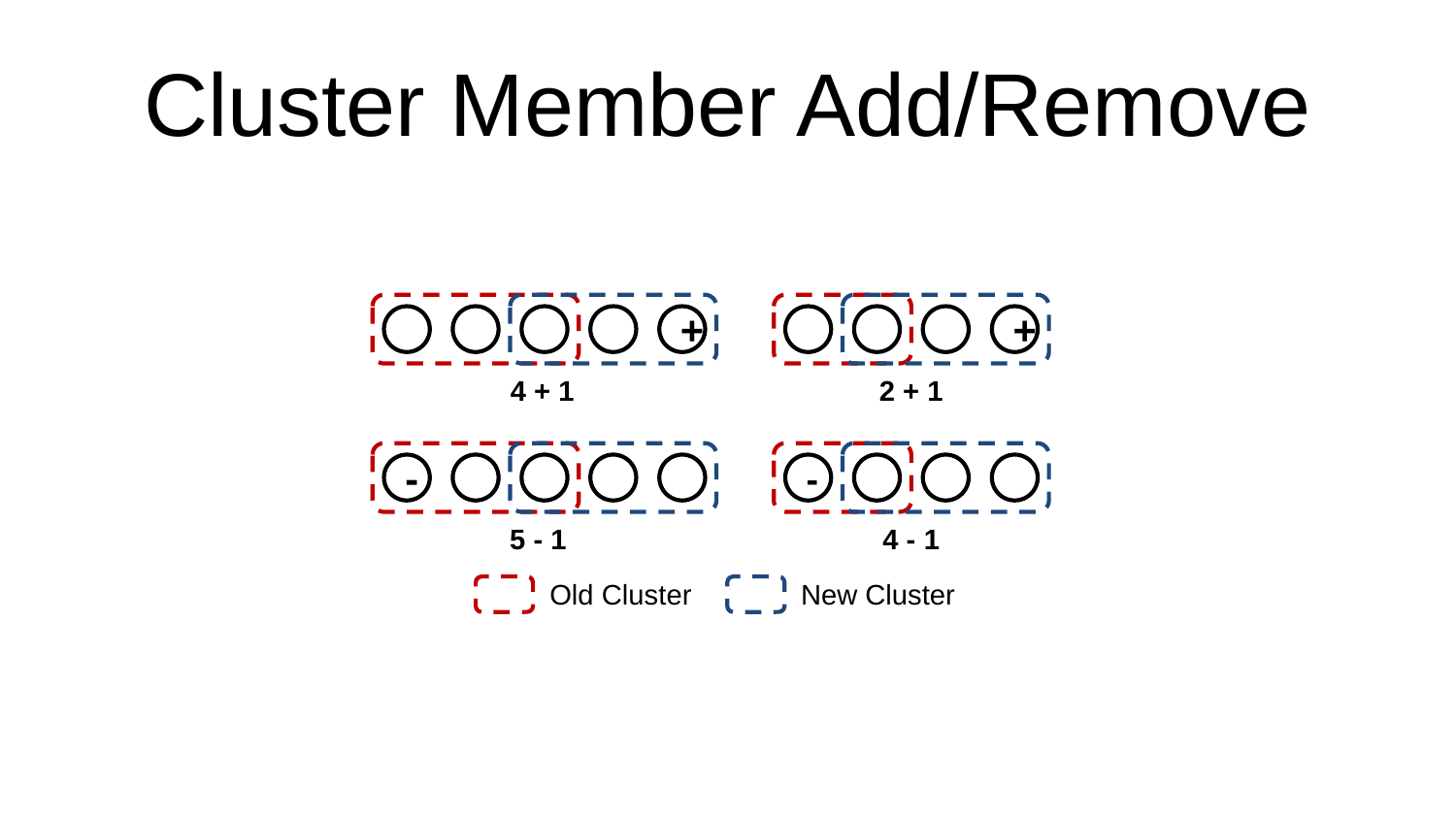

# Cluster Member Add/Remove

+

+
4 + 1
2 + 1

-

-

5 - 1
4 - 1
Old Cluster
New Cluster